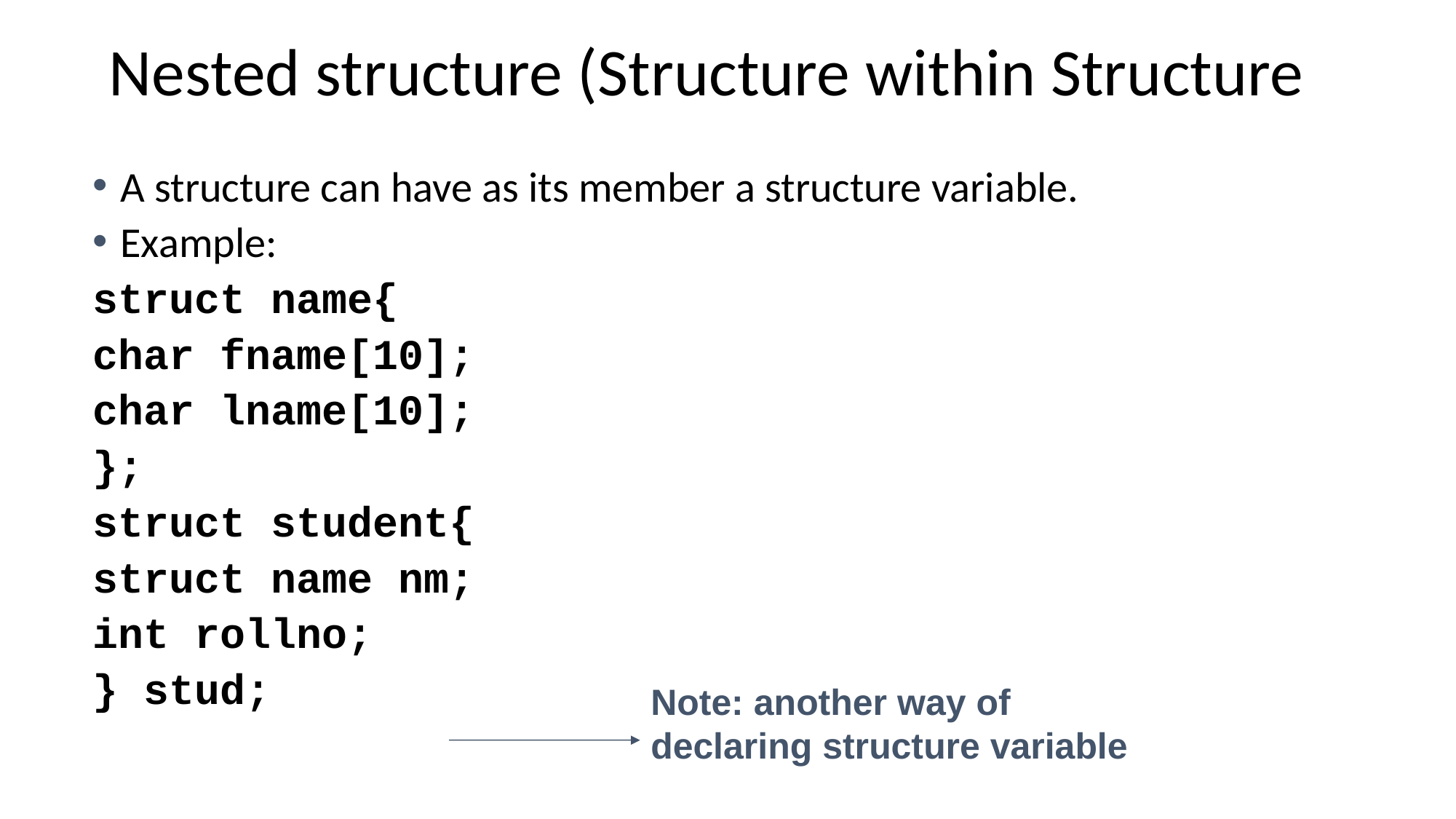

# Nested structure (Structure within Structure
A structure can have as its member a structure variable.
Example:
struct name{
char fname[10];
char lname[10];
};
struct student{
struct name nm;
int rollno;
} stud;

Note: another way of declaring structure variable